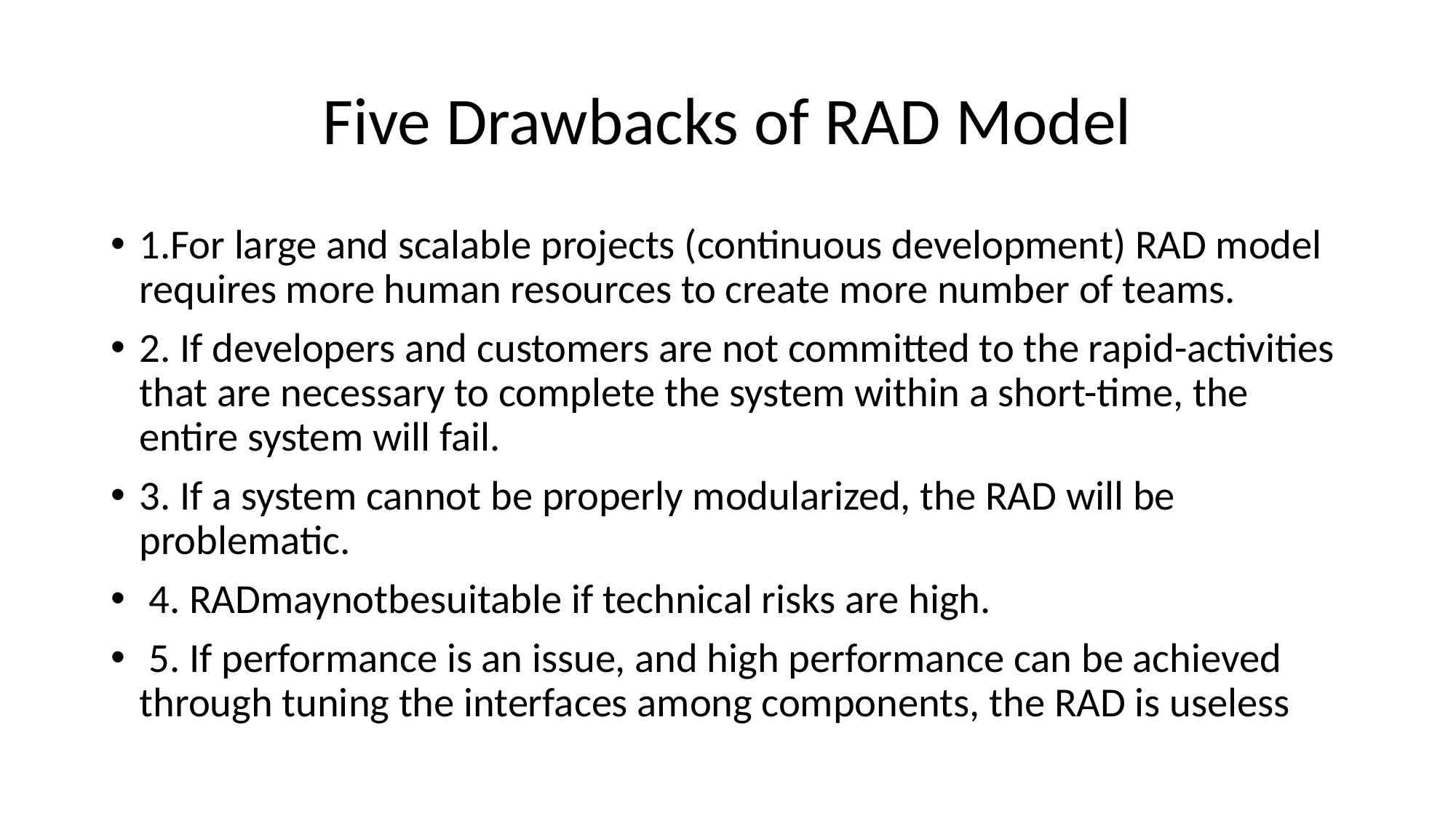

# Five Drawbacks of RAD Model
1.For large and scalable projects (continuous development) RAD model requires more human resources to create more number of teams.
2. If developers and customers are not committed to the rapid-activities that are necessary to complete the system within a short-time, the entire system will fail.
3. If a system cannot be properly modularized, the RAD will be problematic.
 4. RADmaynotbesuitable if technical risks are high.
 5. If performance is an issue, and high performance can be achieved through tuning the interfaces among components, the RAD is useless